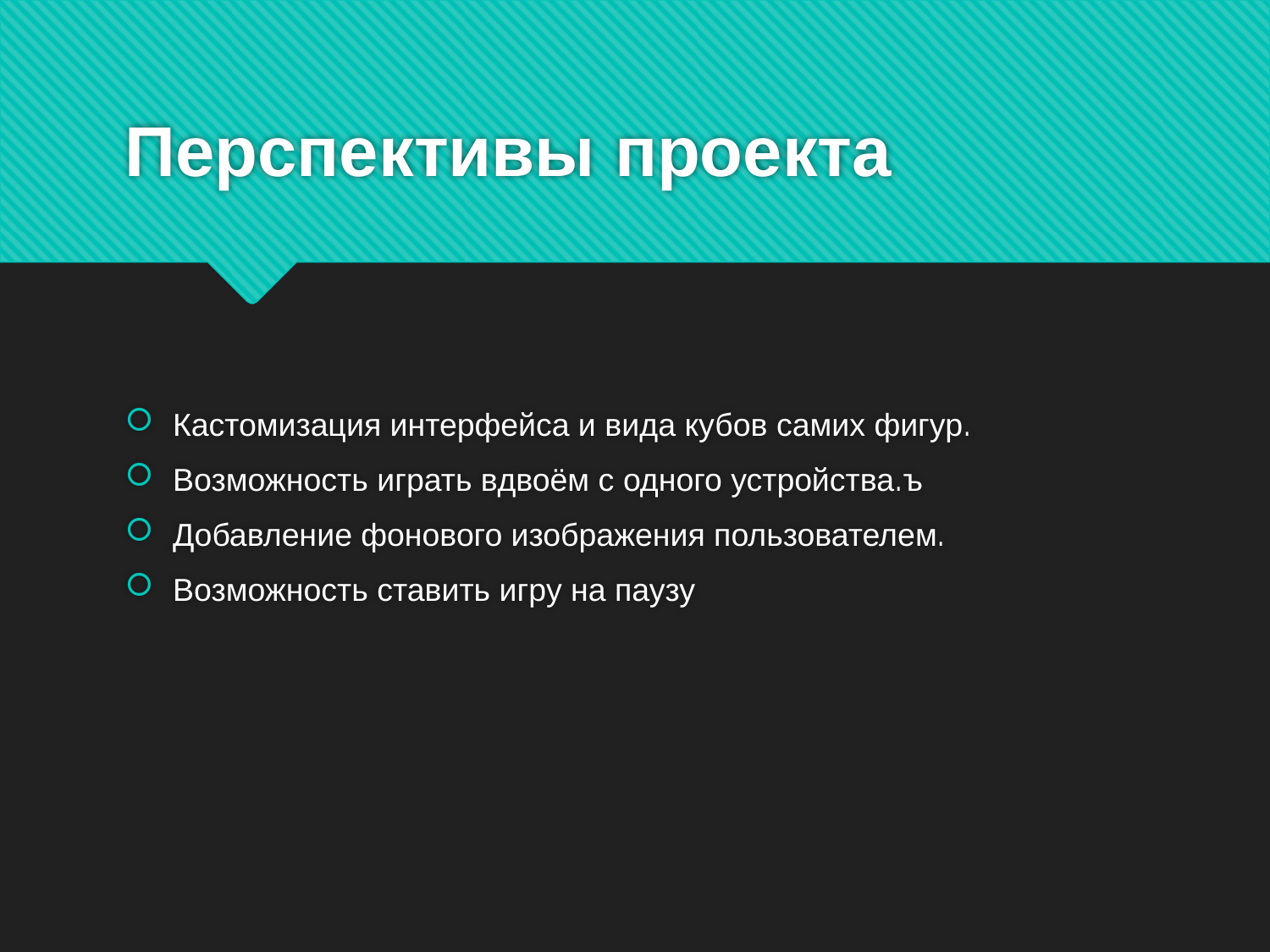

# Перспективы проекта
Кастомизация интерфейса и вида кубов самих фигур.
Возможность играть вдвоём с одного устройства.ъ
Добавление фонового изображения пользователем.
Возможность ставить игру на паузу